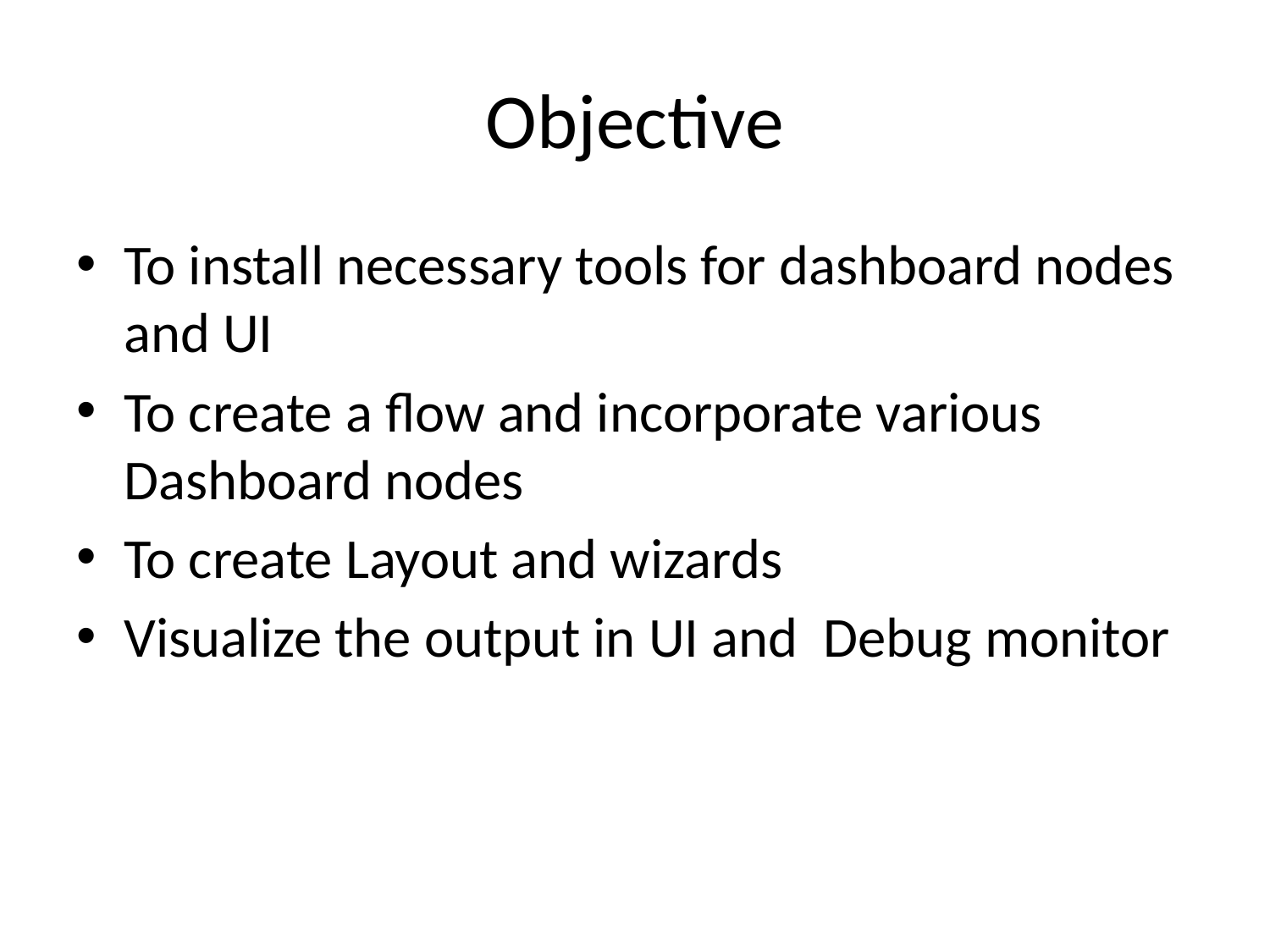

# Objective
To install necessary tools for dashboard nodes and UI
To create a flow and incorporate various Dashboard nodes
To create Layout and wizards
Visualize the output in UI and  Debug monitor